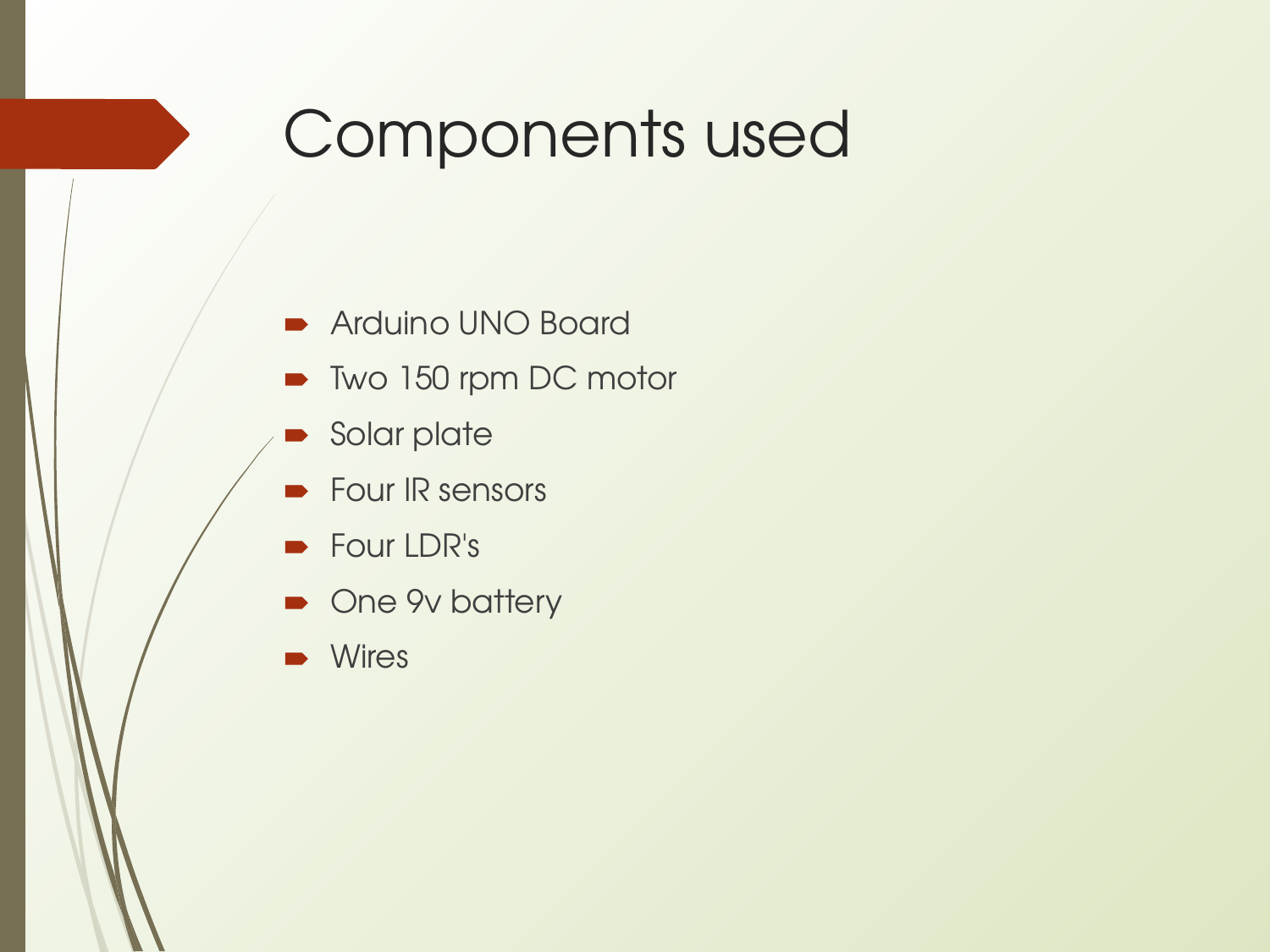

# Components used
Arduino UNO Board
Two 150 rpm DC motor
Solar plate
Four IR sensors
Four LDR's
One 9v battery
Wires